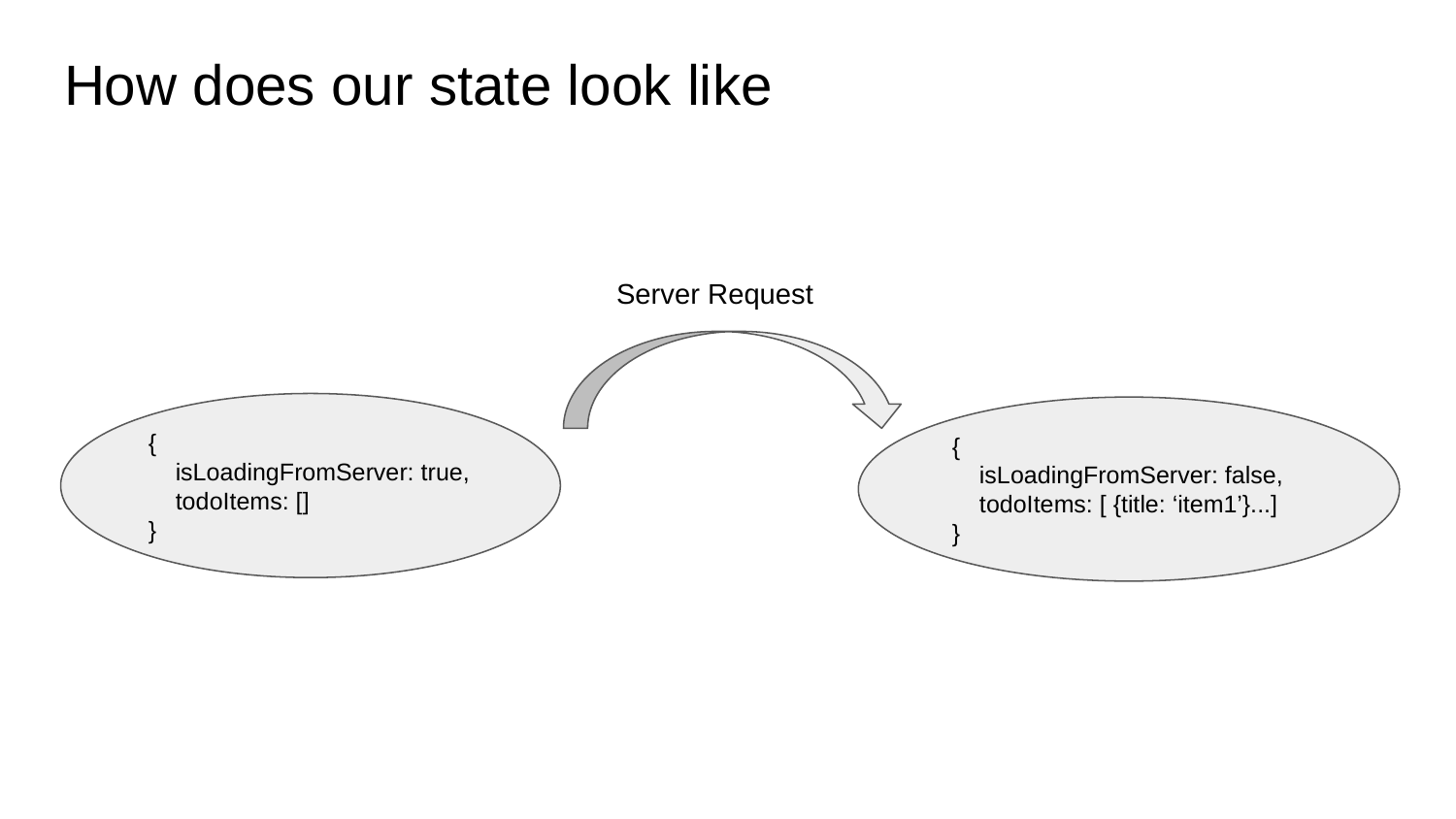

# How does our state look like
Server Request

{
    isLoadingFromServer: true,
    todoItems: []
}
{
    isLoadingFromServer: false,
    todoItems: [ {title: ‘item1’}...]
}